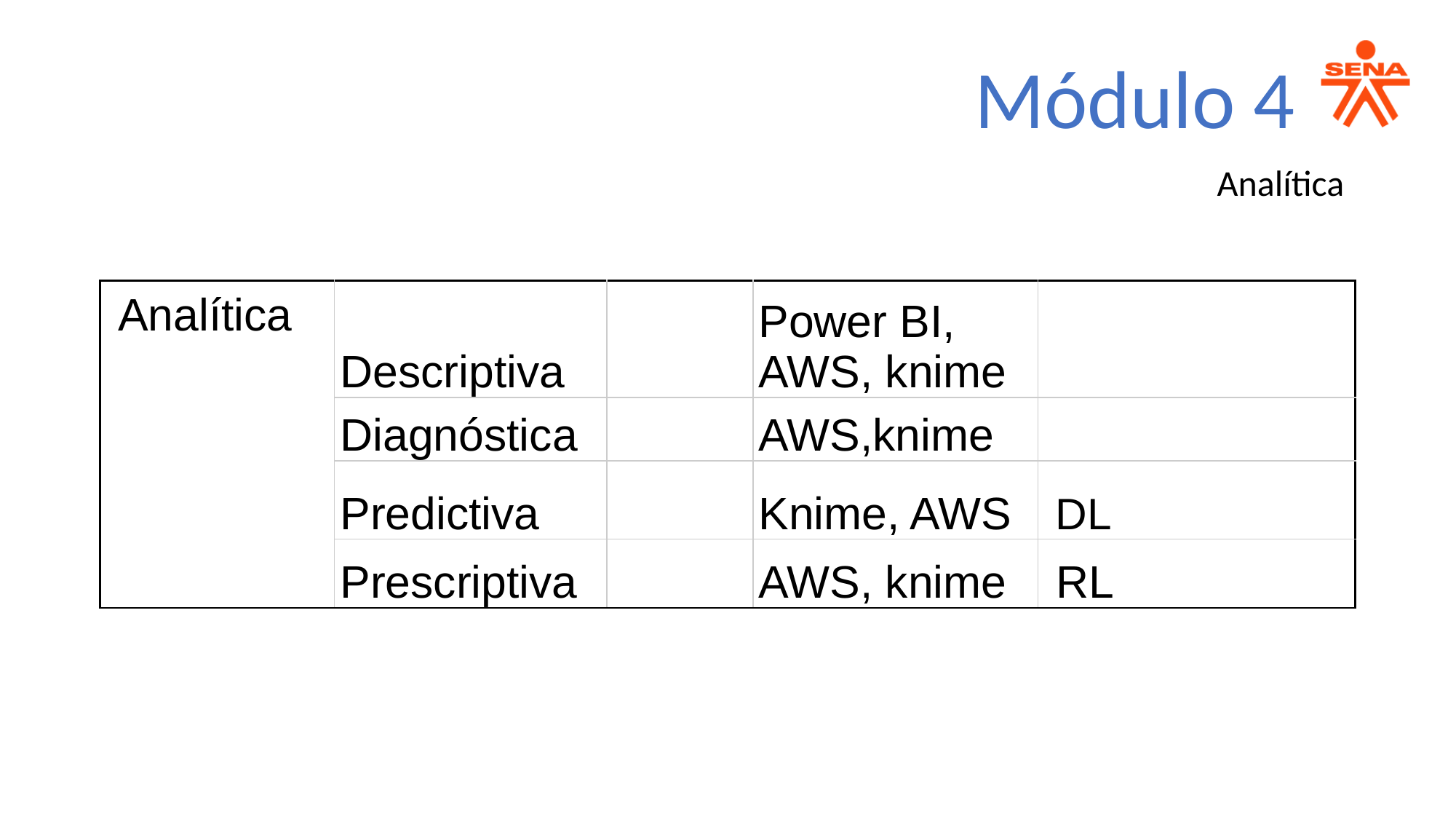

Módulo 4
Analítica
| Analítica | Descriptiva |  | Power BI, AWS, knime |  |
| --- | --- | --- | --- | --- |
|  | Diagnóstica |  | AWS,knime |  |
|  | Predictiva |  | Knime, AWS | DL |
|  | Prescriptiva |  | AWS, knime | RL |